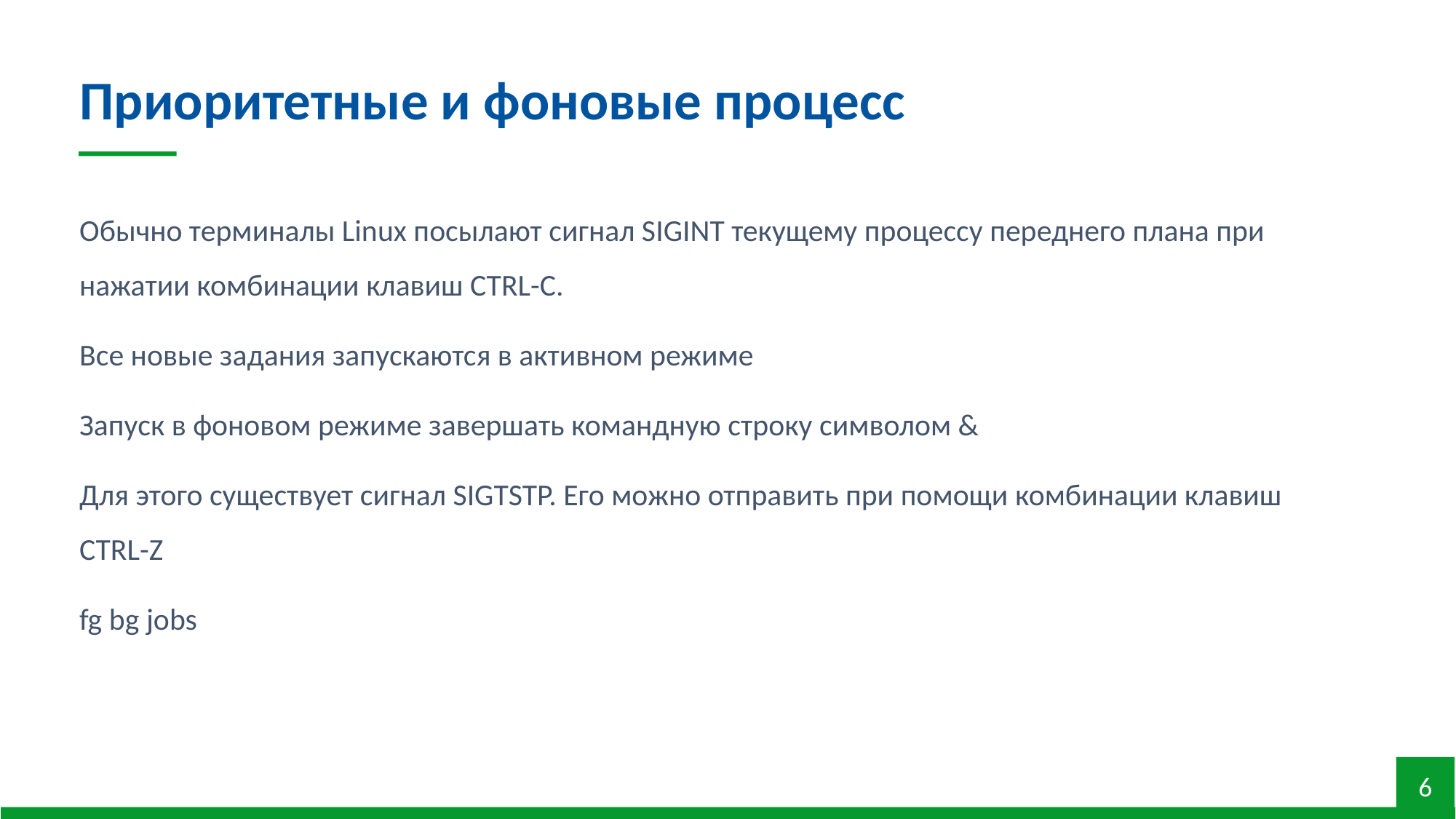

Приоритетные и фоновые процесс
Обычно терминалы Linux посылают сигнал SIGINT текущему процессу переднего плана при нажатии комбинации клавиш CTRL-C.
Все новые задания запускаются в активном режиме
Запуск в фоновом режиме завершать командную строку символом &
Для этого существует сигнал SIGTSTP. Его можно отправить при помощи комбинации клавиш CTRL-Z
fg bg jobs